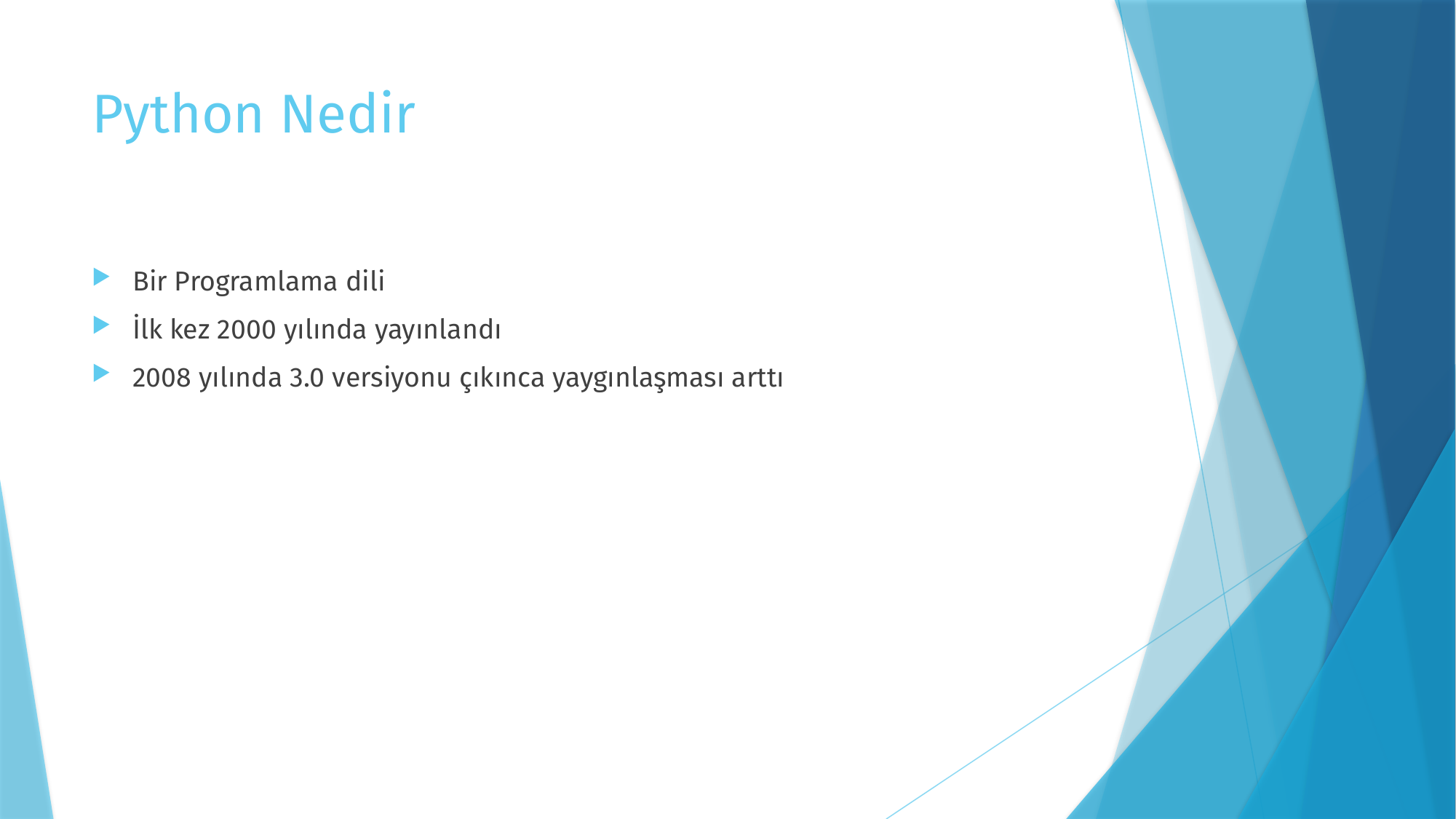

# Python Nedir
Bir Programlama dili
İlk kez 2000 yılında yayınlandı
2008 yılında 3.0 versiyonu çıkınca yaygınlaşması arttı